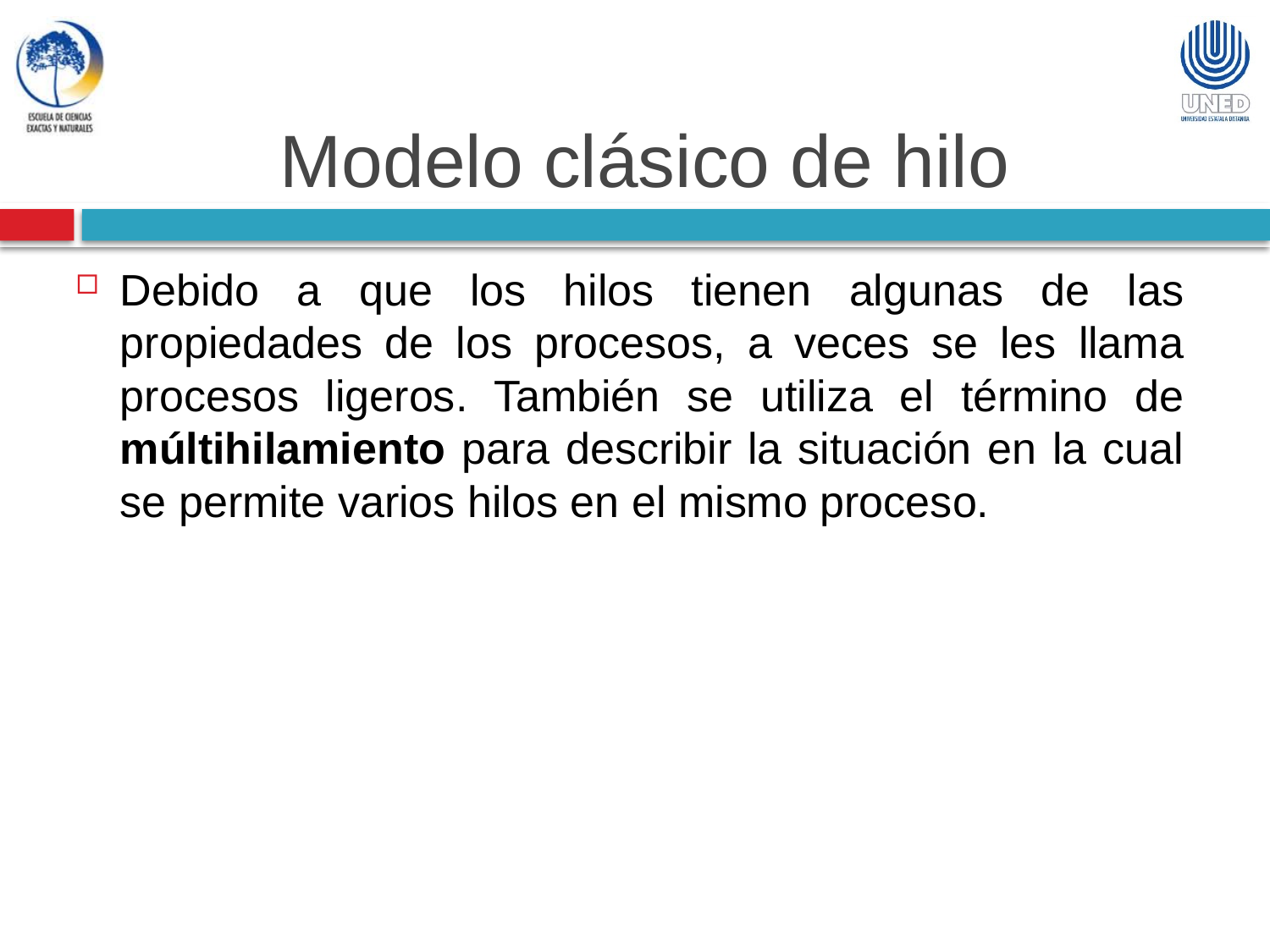

Modelo clásico de hilo
Debido a que los hilos tienen algunas de las propiedades de los procesos, a veces se les llama procesos ligeros. También se utiliza el término de múltihilamiento para describir la situación en la cual se permite varios hilos en el mismo proceso.